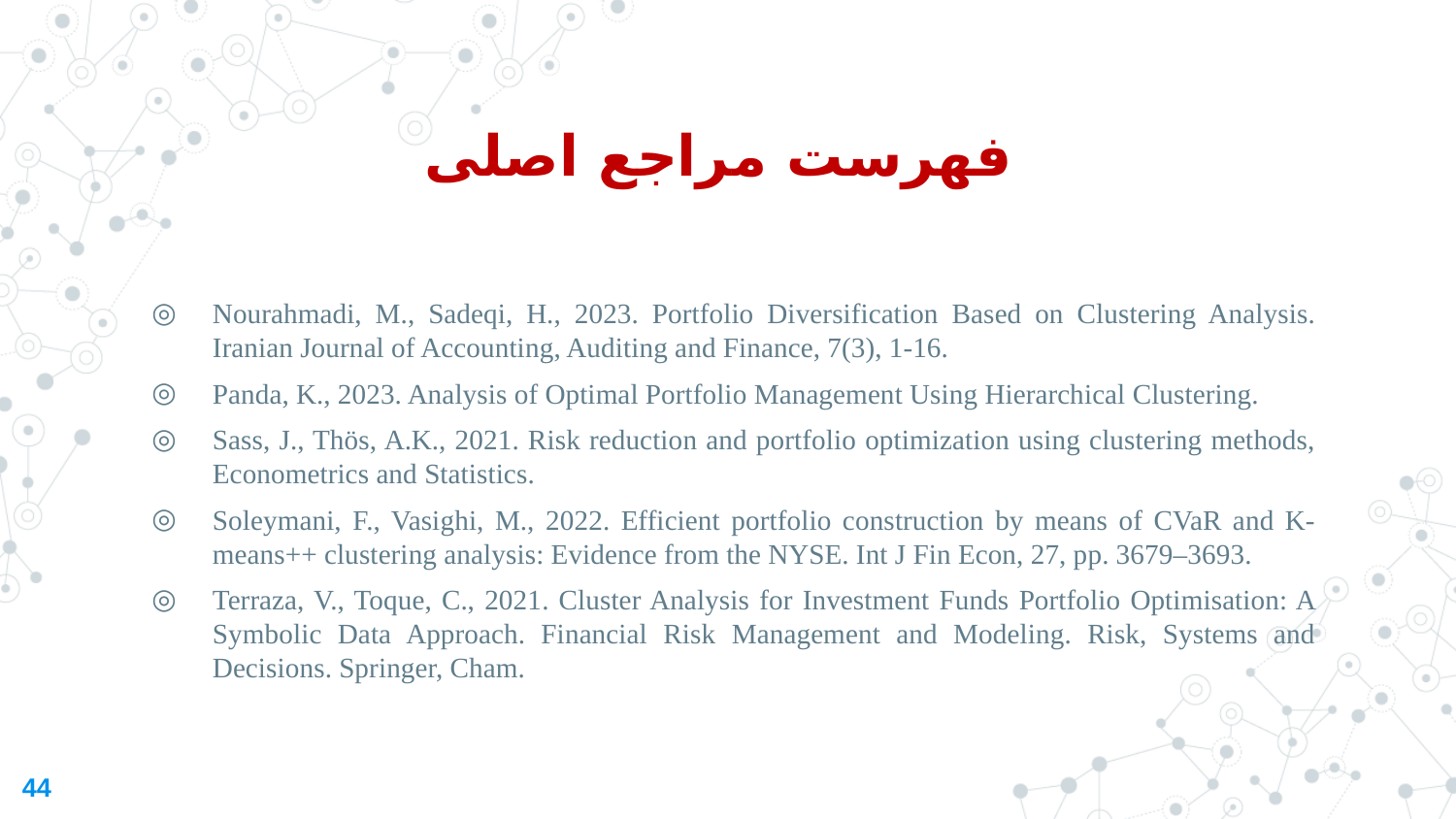

فهرست مراجع اصلی
Nourahmadi, M., Sadeqi, H., 2023. Portfolio Diversification Based on Clustering Analysis. Iranian Journal of Accounting, Auditing and Finance, 7(3), 1-16.
Panda, K., 2023. Analysis of Optimal Portfolio Management Using Hierarchical Clustering.
Sass, J., Thös, A.K., 2021. Risk reduction and portfolio optimization using clustering methods, Econometrics and Statistics.
Soleymani, F., Vasighi, M., 2022. Efficient portfolio construction by means of CVaR and K-means++ clustering analysis: Evidence from the NYSE. Int J Fin Econ, 27, pp. 3679–3693.
Terraza, V., Toque, C., 2021. Cluster Analysis for Investment Funds Portfolio Optimisation: A Symbolic Data Approach. Financial Risk Management and Modeling. Risk, Systems and Decisions. Springer, Cham.
44